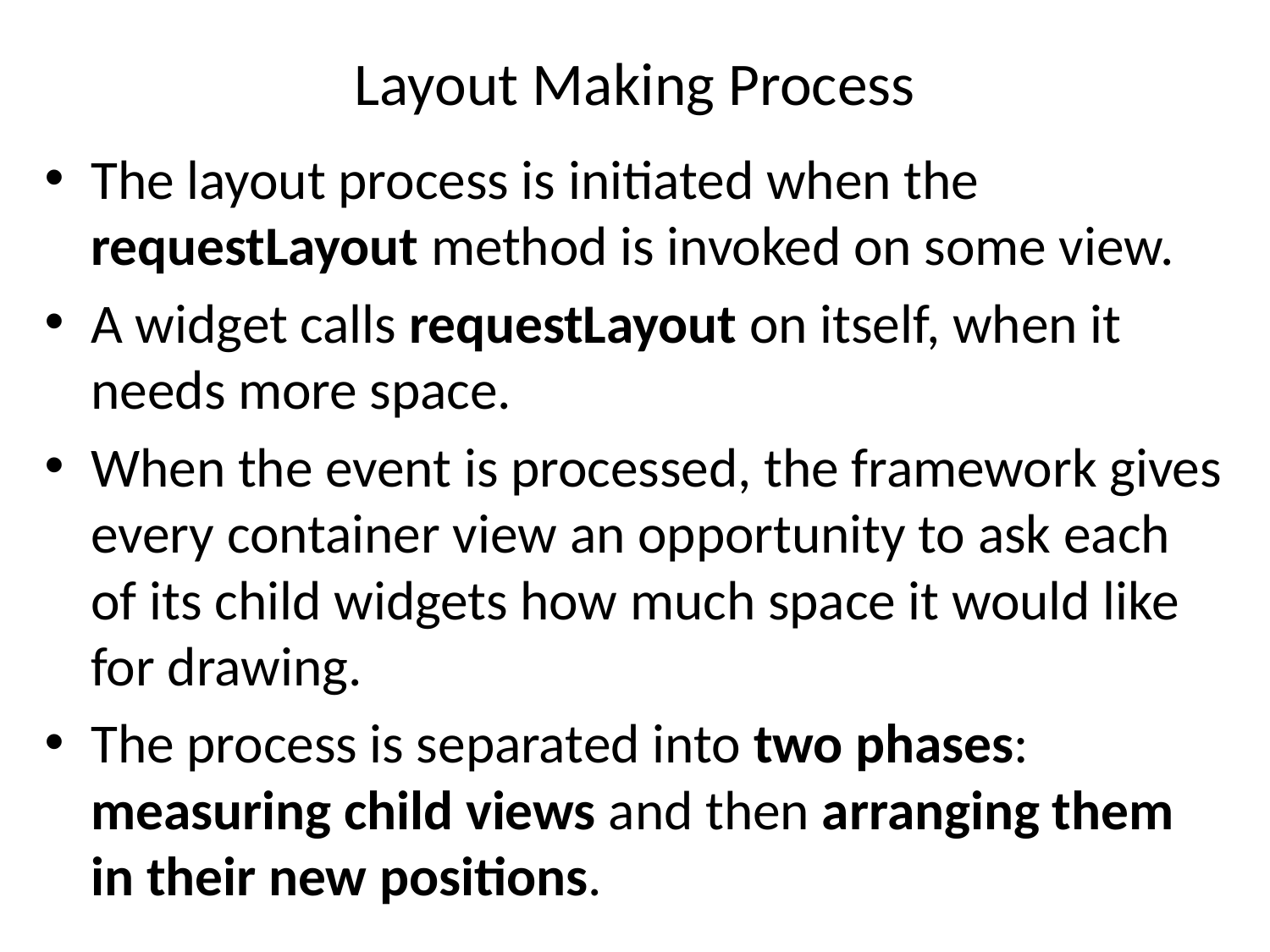

# Layout Making Process
The layout process is initiated when the requestLayout method is invoked on some view.
A widget calls requestLayout on itself, when it needs more space.
When the event is processed, the framework gives every container view an opportunity to ask each of its child widgets how much space it would like for drawing.
The process is separated into two phases: measuring child views and then arranging them in their new positions.